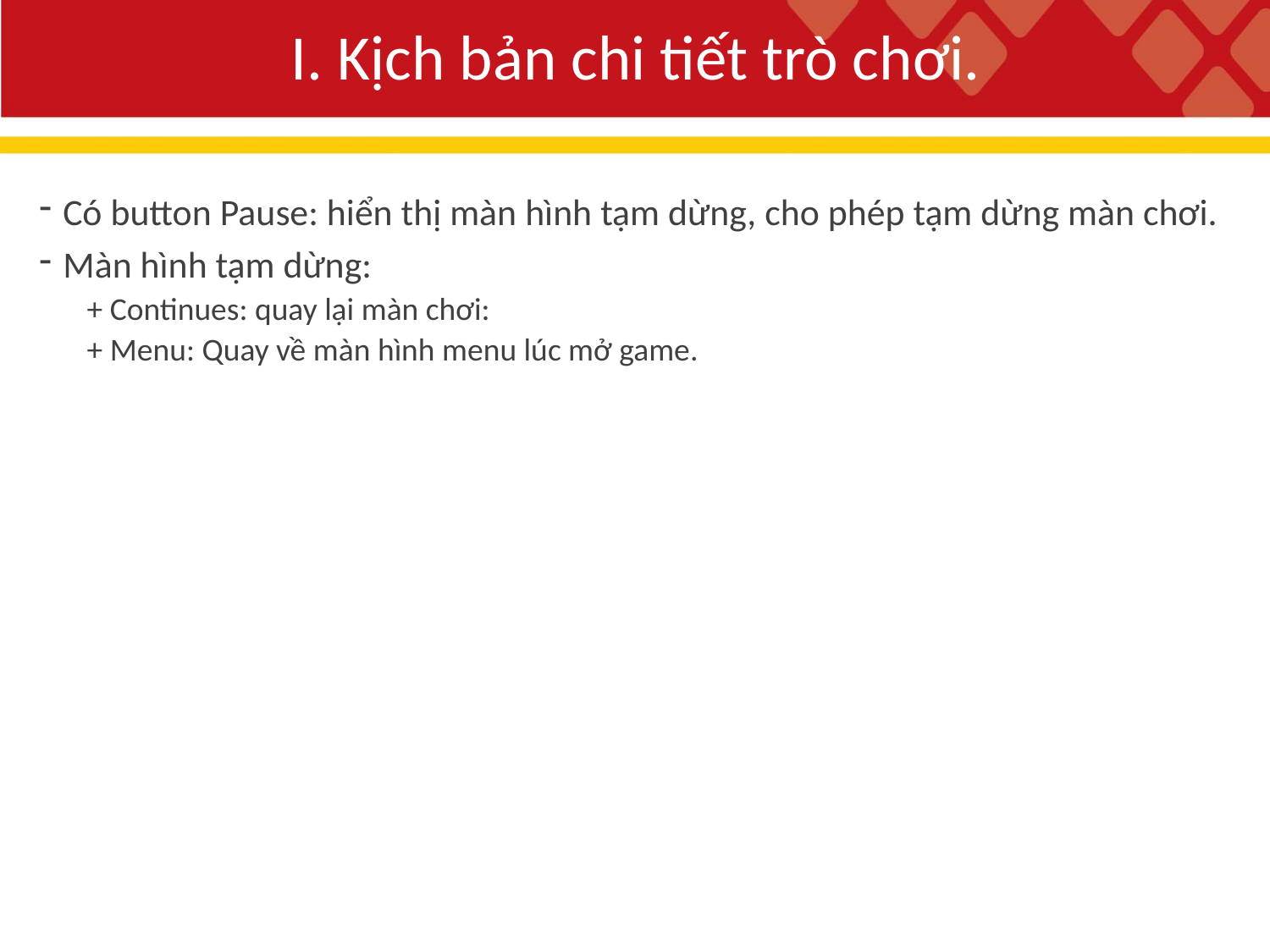

# I. Kịch bản chi tiết trò chơi.
Có button Pause: hiển thị màn hình tạm dừng, cho phép tạm dừng màn chơi.
Màn hình tạm dừng:
+ Continues: quay lại màn chơi:
+ Menu: Quay về màn hình menu lúc mở game.